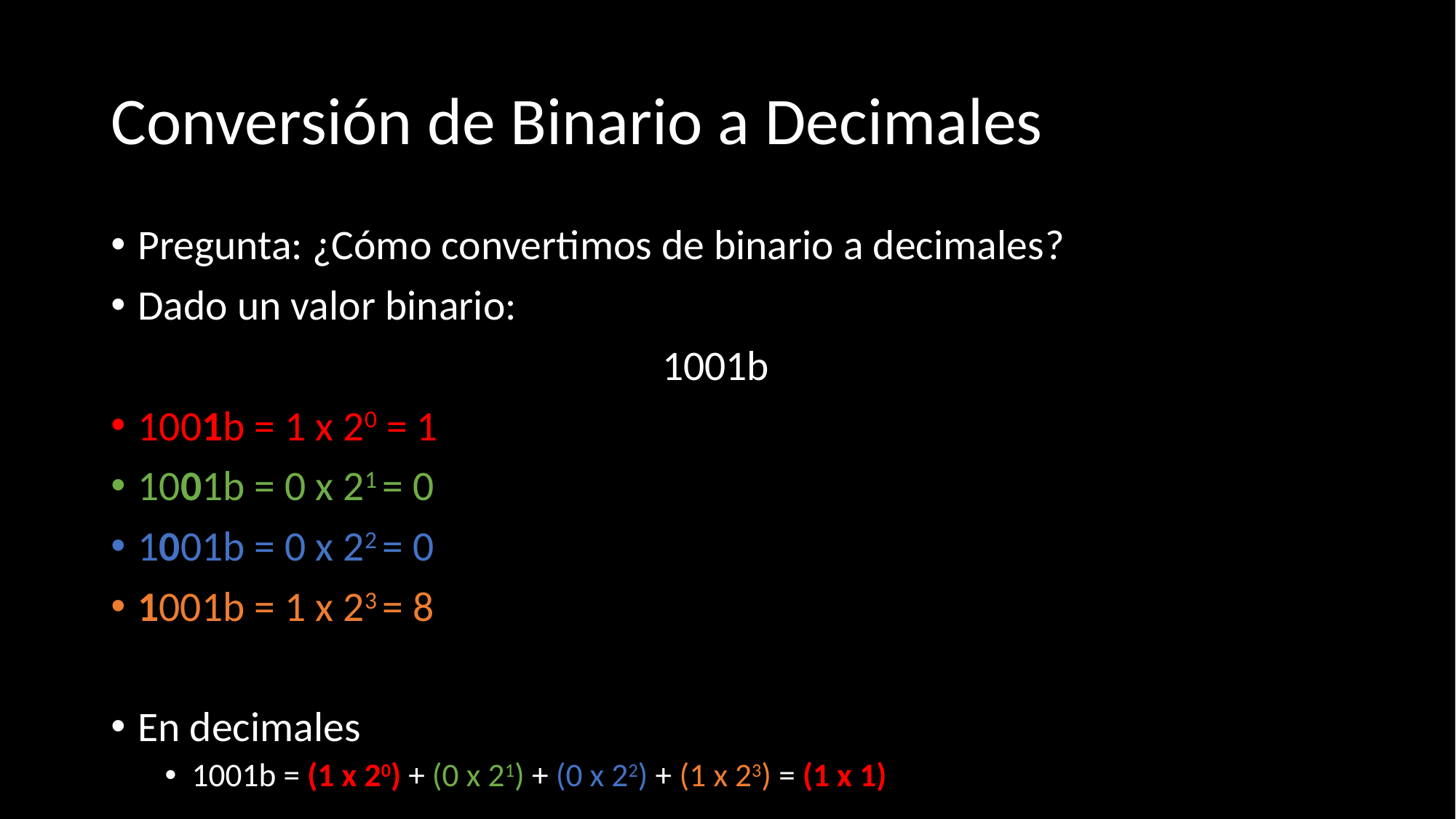

# Conversión de Binario a Decimales
Pregunta: ¿Cómo convertimos de binario a decimales?
Dado un valor binario:
1001b
1001b = 1 x 20 = 1
1001b = 0 x 21 = 0
1001b = 0 x 22 = 0
1001b = 1 x 23 = 8

En decimales
1001b = (1 x 20) + (0 x 21) + (0 x 22) + (1 x 23) = (1 x 1)